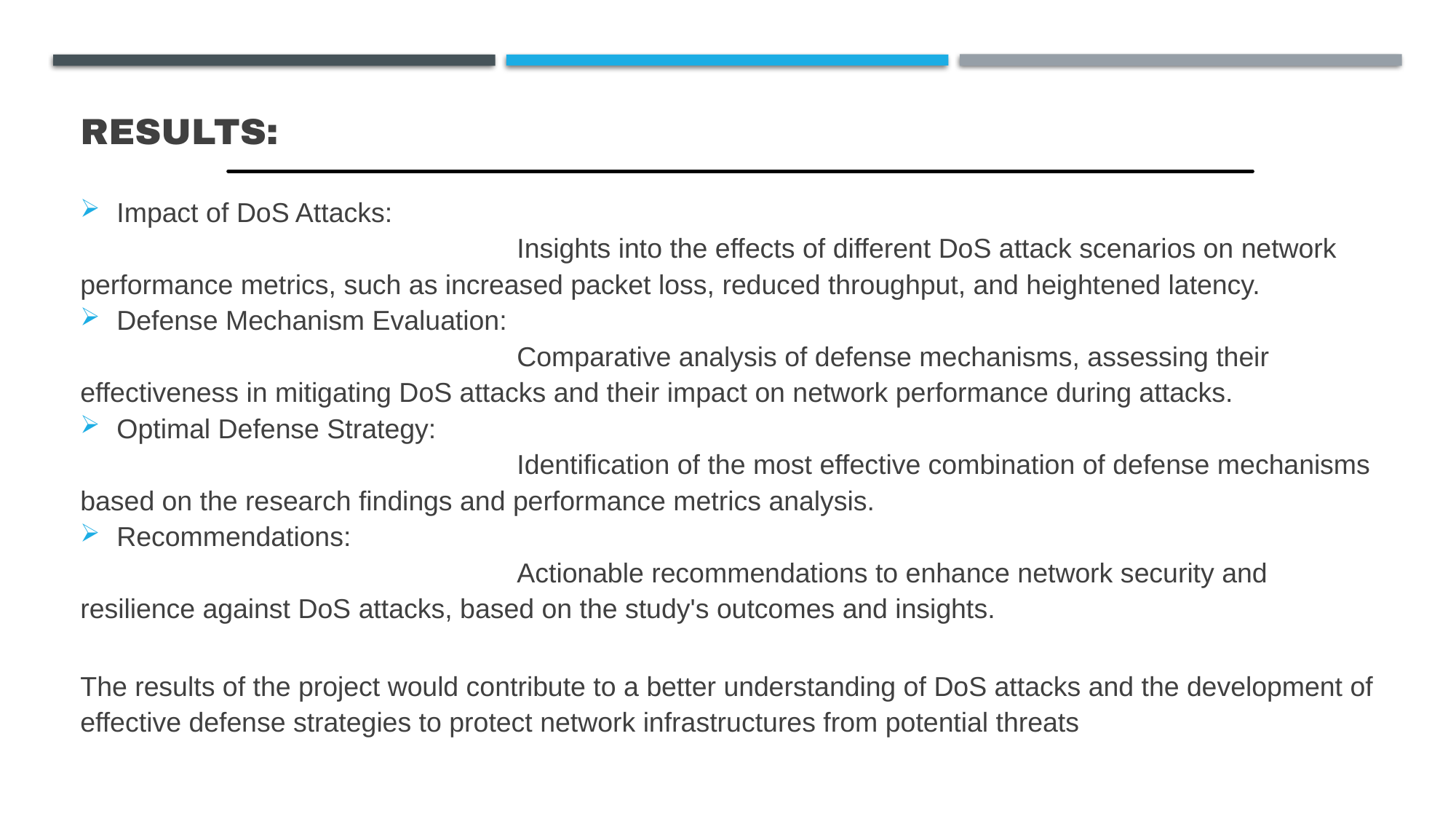

# Results:
Impact of DoS Attacks:
				Insights into the effects of different DoS attack scenarios on network performance metrics, such as increased packet loss, reduced throughput, and heightened latency.
Defense Mechanism Evaluation:
				Comparative analysis of defense mechanisms, assessing their effectiveness in mitigating DoS attacks and their impact on network performance during attacks.
Optimal Defense Strategy:
				Identification of the most effective combination of defense mechanisms based on the research findings and performance metrics analysis.
Recommendations:
				Actionable recommendations to enhance network security and resilience against DoS attacks, based on the study's outcomes and insights.

The results of the project would contribute to a better understanding of DoS attacks and the development of effective defense strategies to protect network infrastructures from potential threats